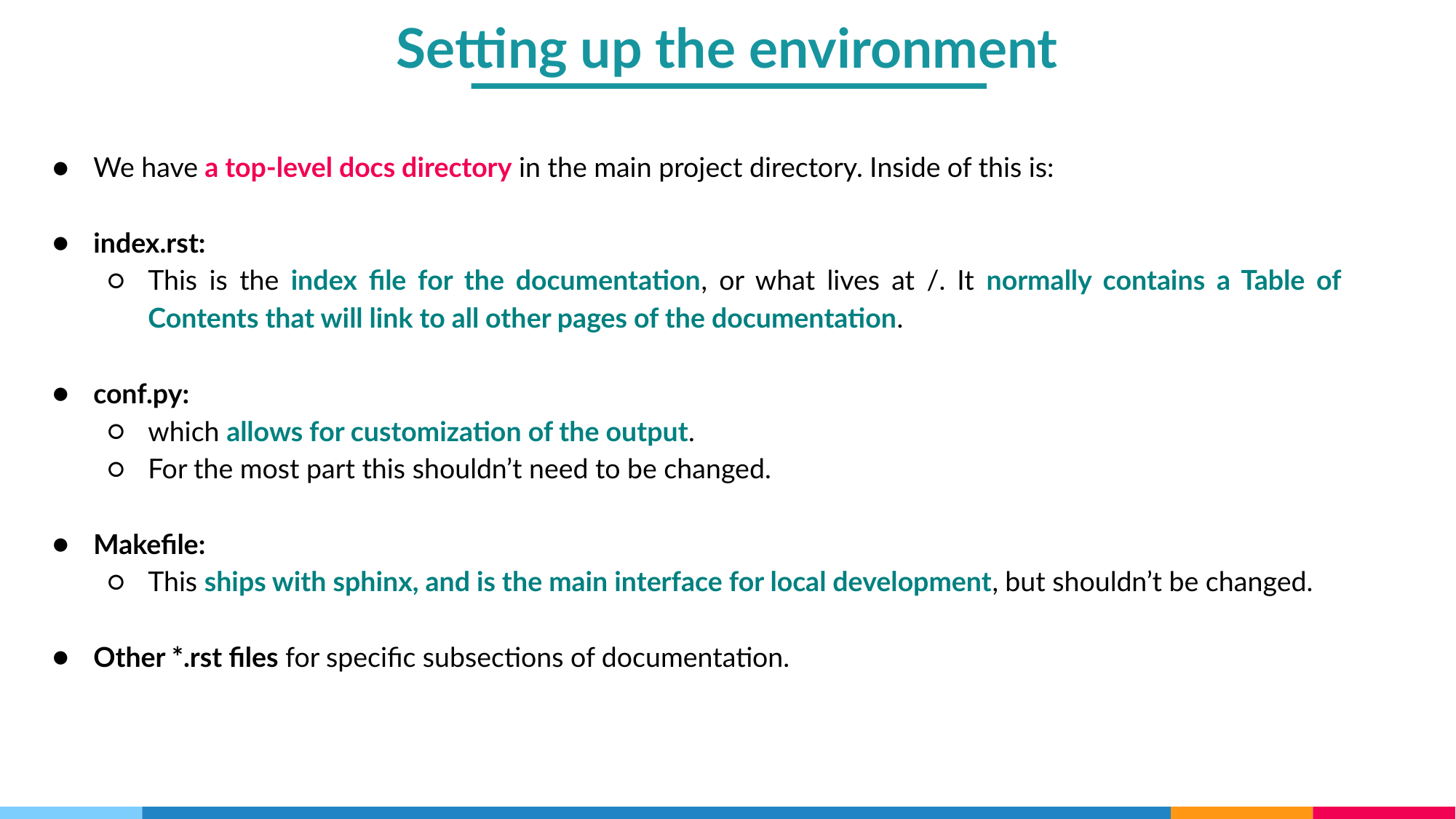

Setting up the environment

We have a top-level docs directory in the main project directory. Inside of this is:

index.rst:
This is the index file for the documentation, or what lives at /. It normally contains a Table of Contents that will link to all other pages of the documentation.

conf.py:
which allows for customization of the output.
For the most part this shouldn’t need to be changed.

Makefile:
This ships with sphinx, and is the main interface for local development, but shouldn’t be changed.

Other *.rst files for specific subsections of documentation.